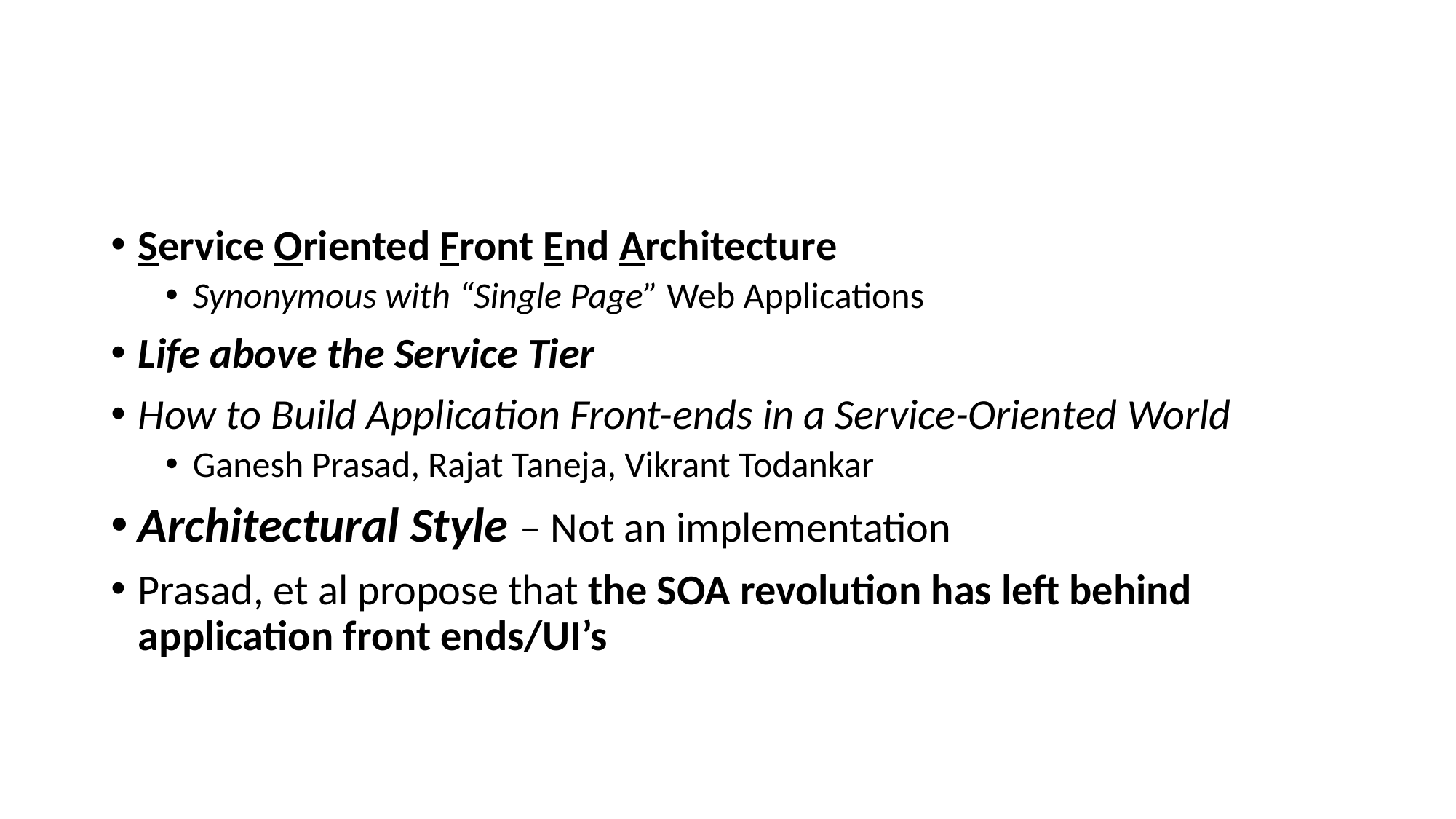

#
Service Oriented Front End Architecture
Synonymous with “Single Page” Web Applications
Life above the Service Tier
How to Build Application Front-ends in a Service-Oriented World
Ganesh Prasad, Rajat Taneja, Vikrant Todankar
Architectural Style – Not an implementation
Prasad, et al propose that the SOA revolution has left behind application front ends/UI’s